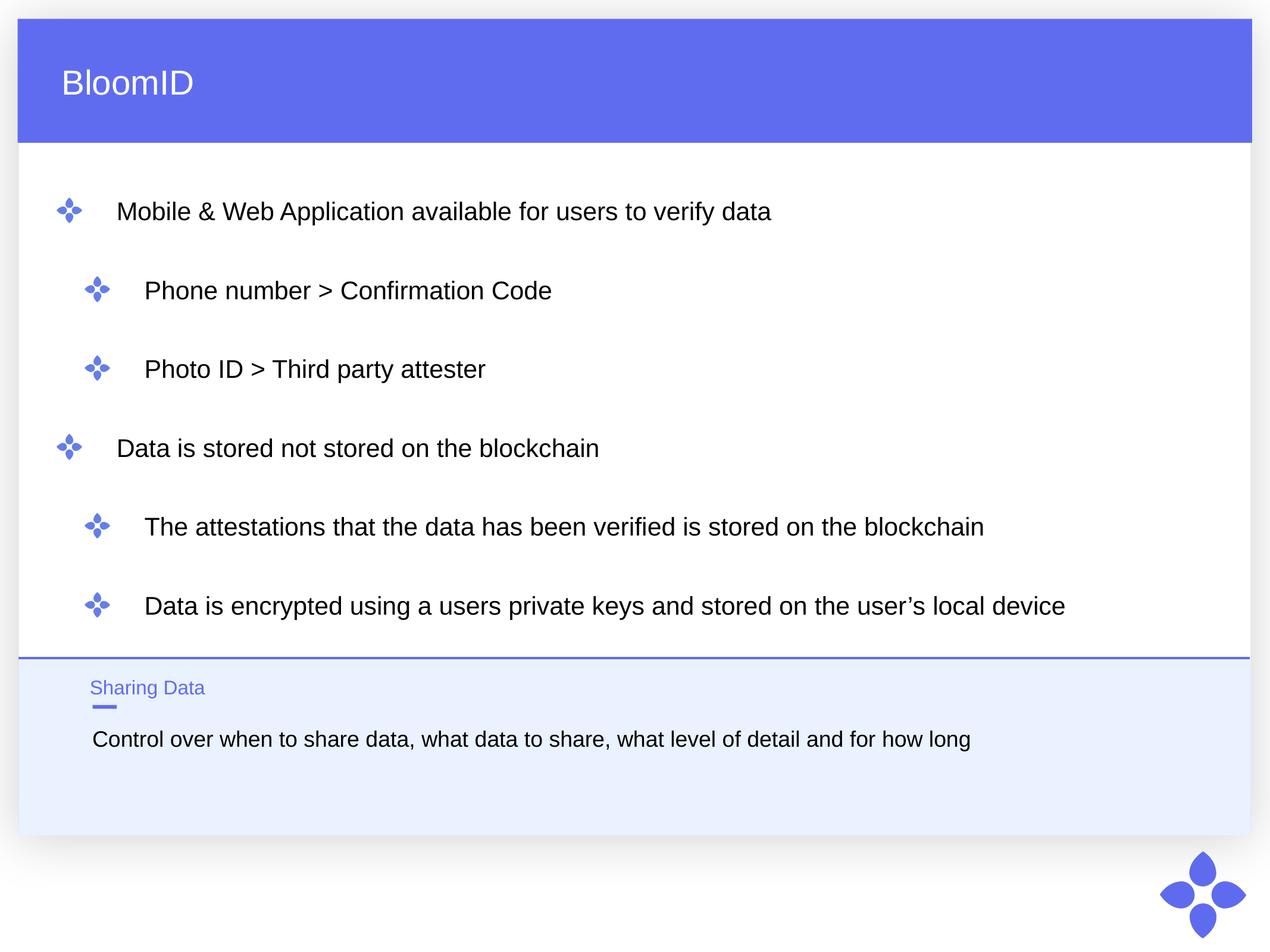

BloomID
Mobile & Web Application available for users to verify data
Phone number > Confirmation Code
Photo ID > Third party attester
Data is stored not stored on the blockchain
The attestations that the data has been verified is stored on the blockchain
Data is encrypted using a users private keys and stored on the user’s local device
Sharing Data
Control over when to share data, what data to share, what level of detail and for how long